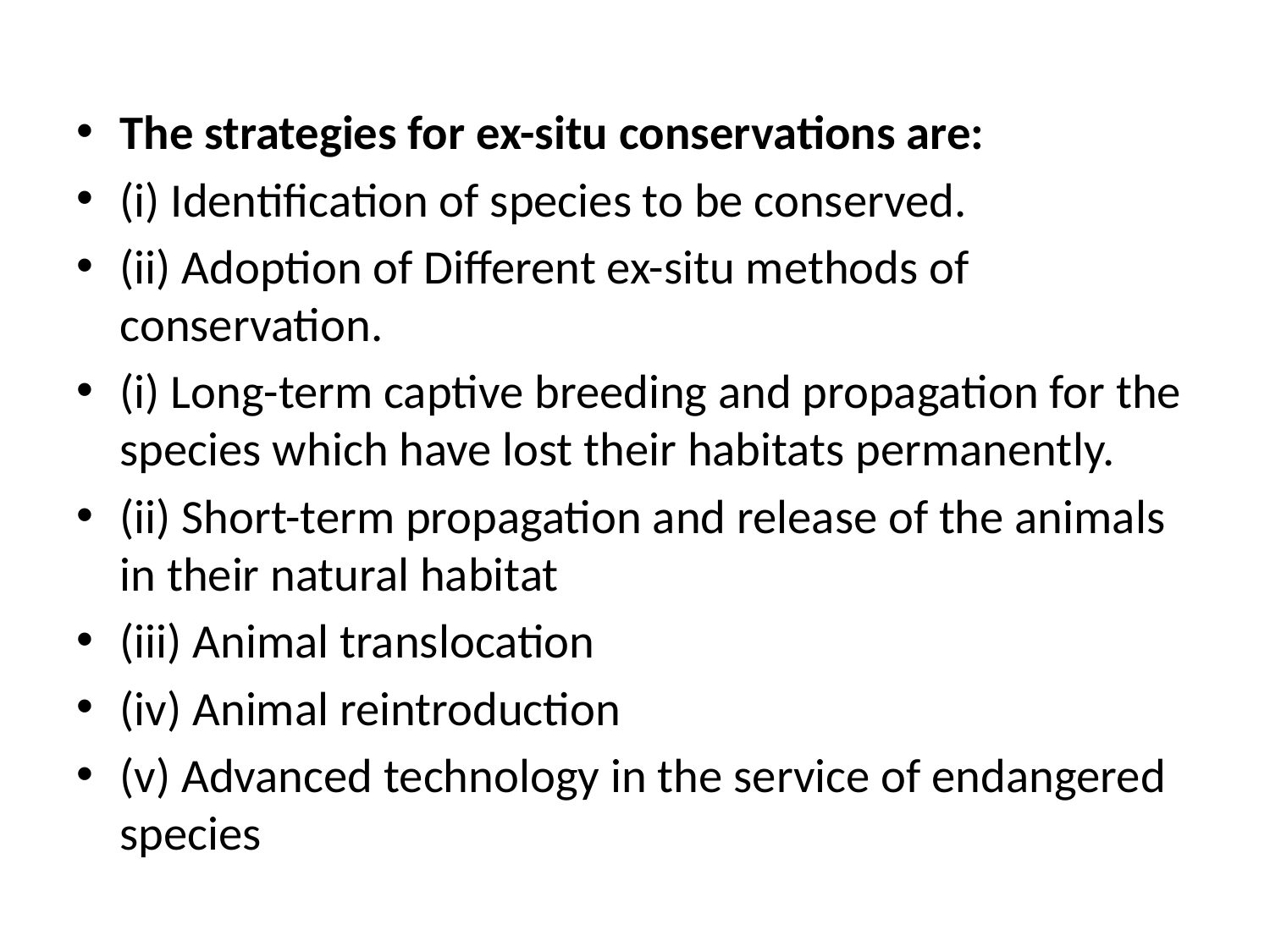

The strategies for ex-situ conservations are:
(i) Identification of species to be conserved.
(ii) Adoption of Different ex-situ methods of conservation.
(i) Long-term captive breeding and propagation for the species which have lost their habitats permanently.
(ii) Short-term propagation and release of the animals in their natural habitat
(iii) Animal translocation
(iv) Animal reintroduction
(v) Advanced technology in the service of endangered species